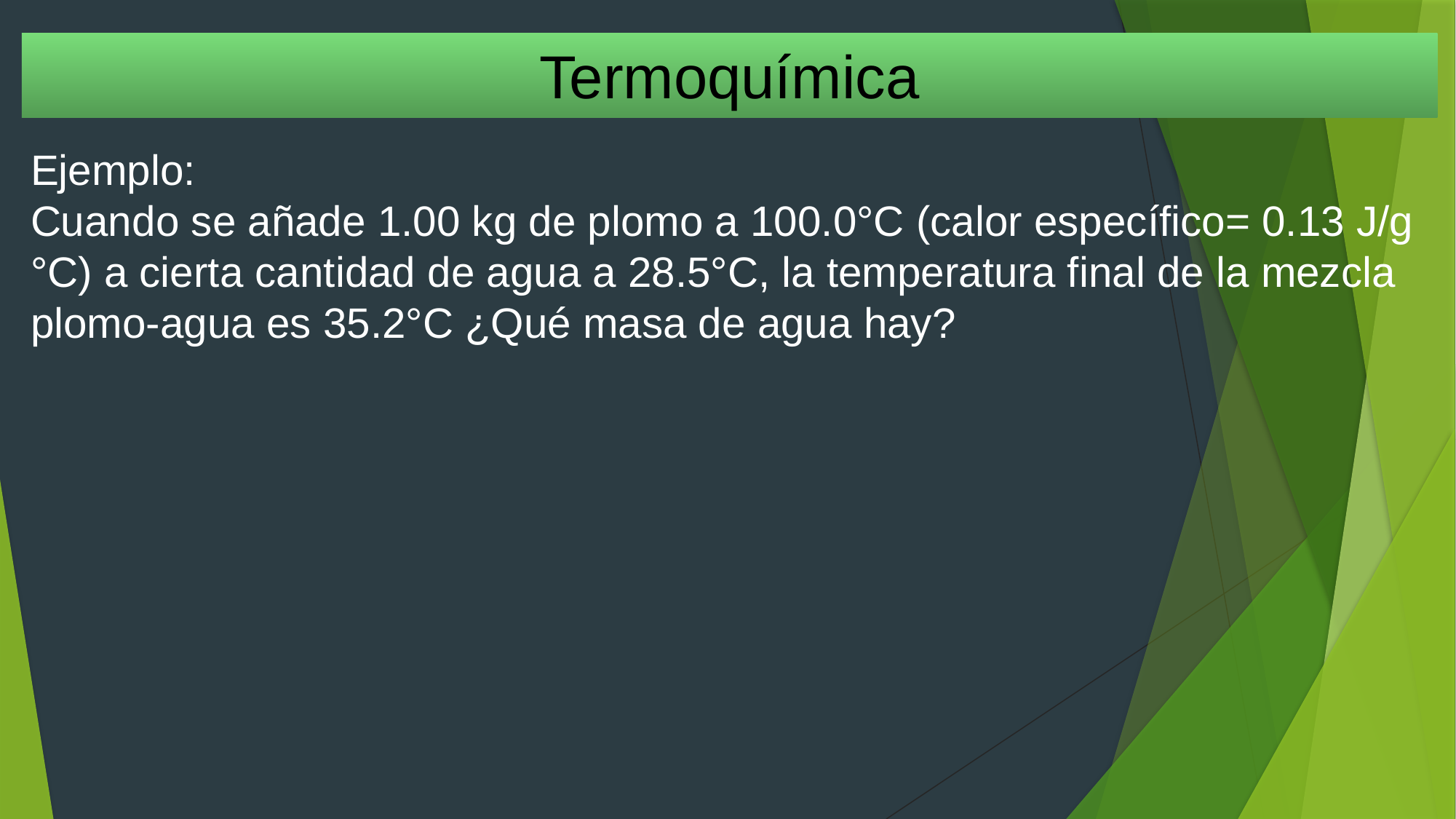

Termoquímica
Ejemplo:
Cuando se añade 1.00 kg de plomo a 100.0°C (calor específico= 0.13 J/g °C) a cierta cantidad de agua a 28.5°C, la temperatura final de la mezcla plomo-agua es 35.2°C ¿Qué masa de agua hay?